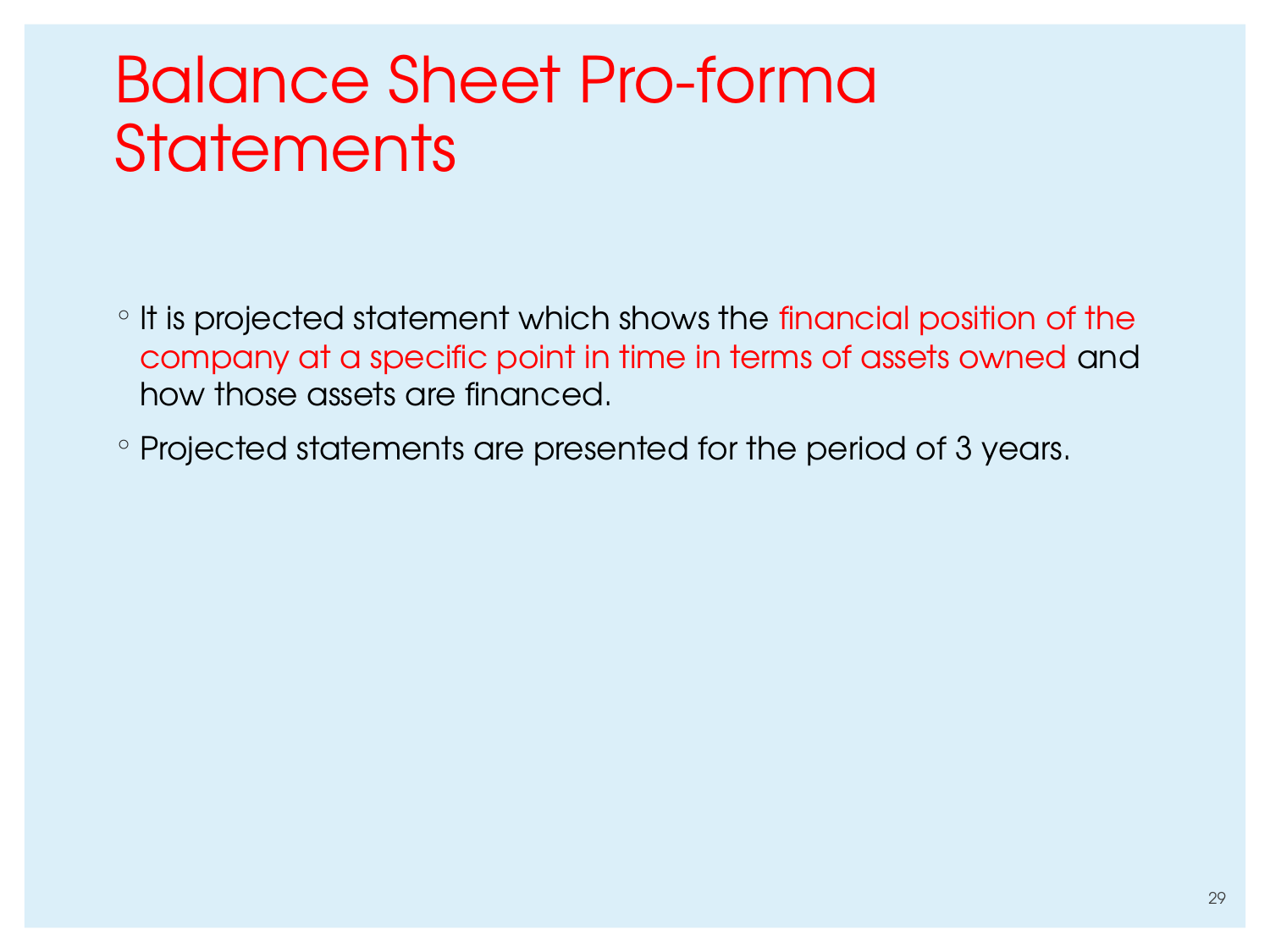

# Balance Sheet Pro-forma Statements
It is projected statement which shows the financial position of the company at a specific point in time in terms of assets owned and how those assets are financed.
Projected statements are presented for the period of 3 years.
29